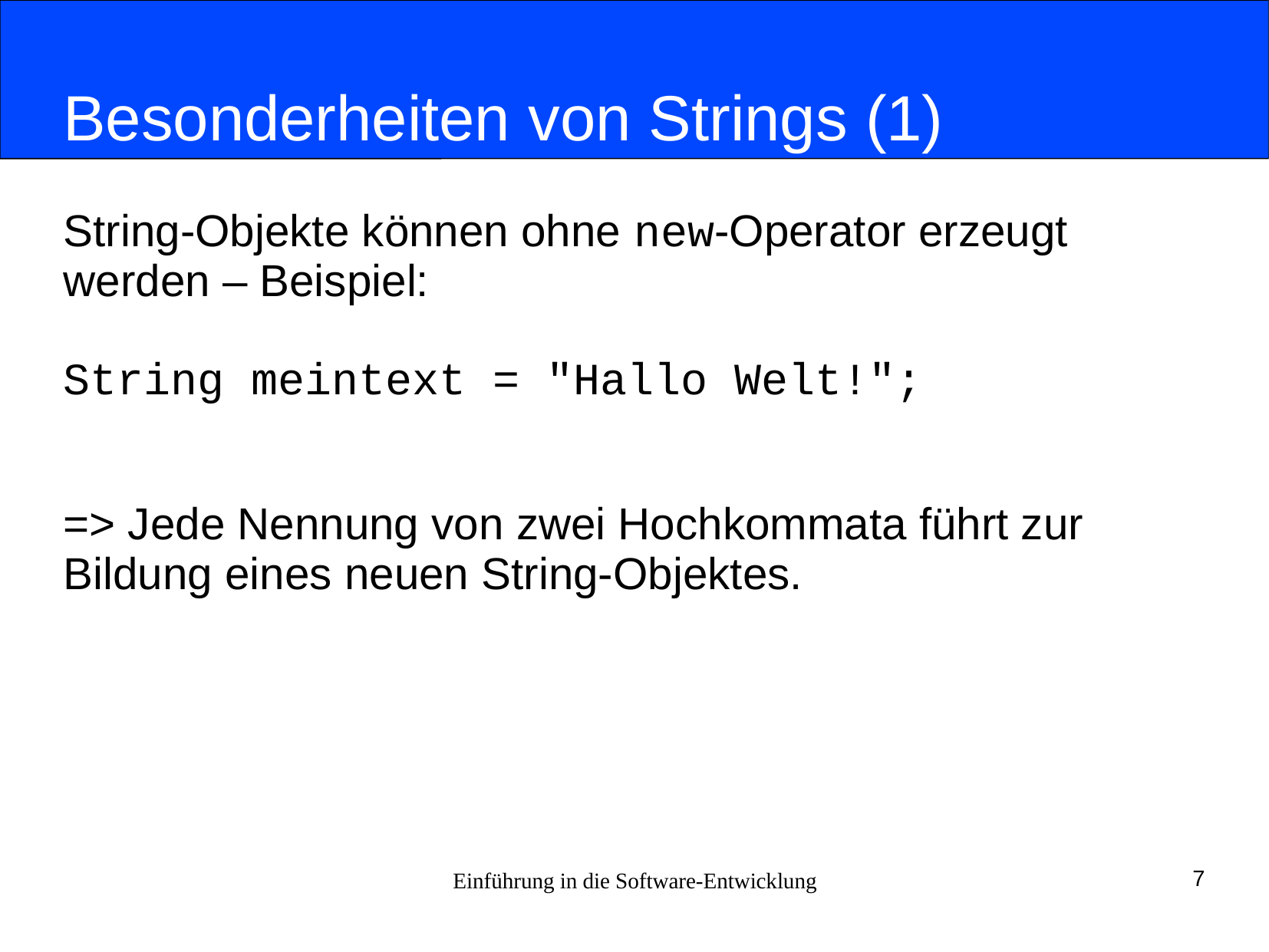

# Besonderheiten von Strings (1)
String-Objekte können ohne new-Operator erzeugt
werden – Beispiel:

String meintext = "Hallo Welt!";

=> Jede Nennung von zwei Hochkommata führt zur
Bildung eines neuen String-Objektes.

Einführung in die Software-Entwicklung
7